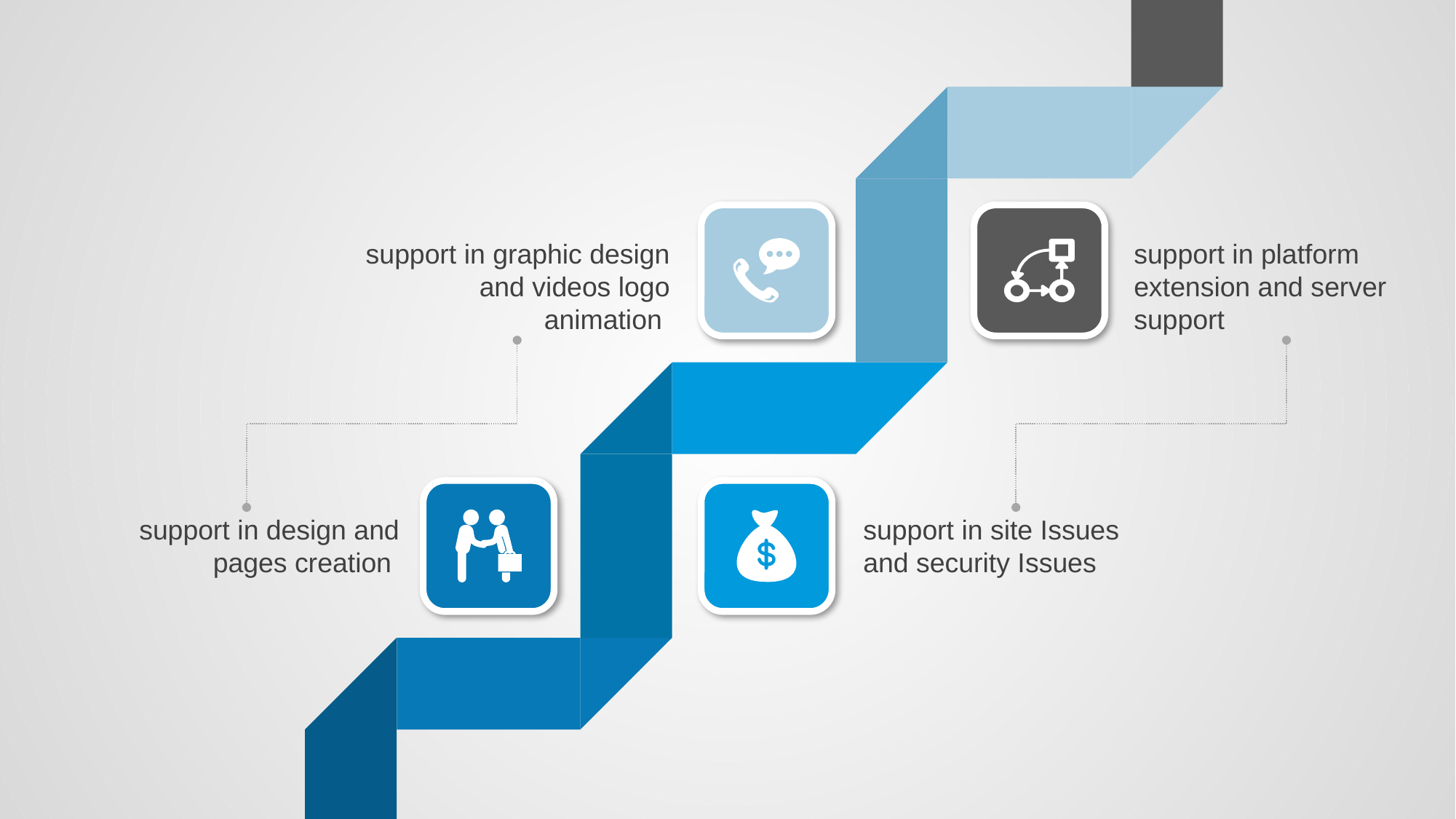

support in graphic design and videos logo animation
support in platform extension and server support

support in design and pages creation
support in site Issues and security Issues